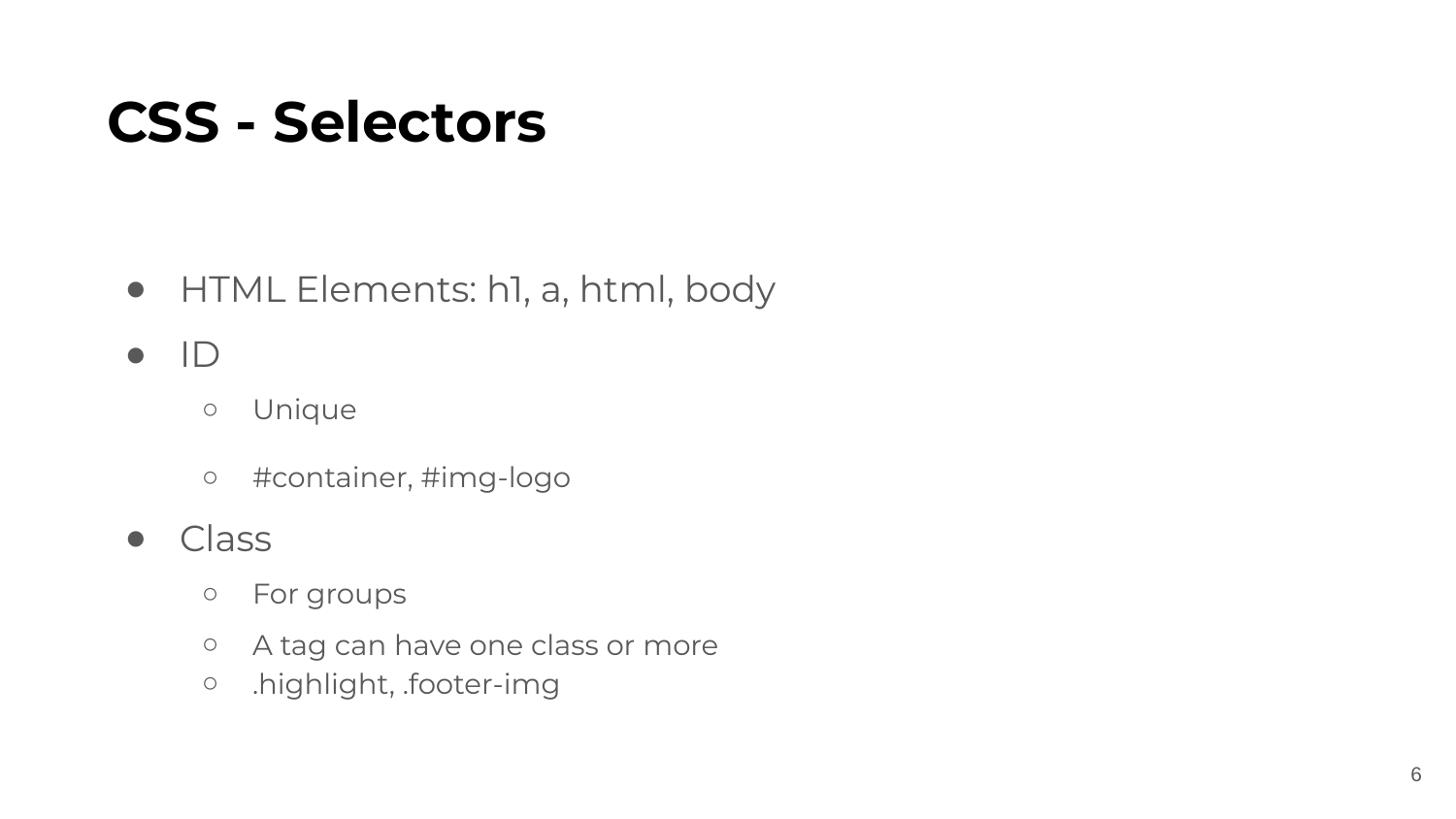

# CSS - Selectors
HTML Elements: h1, a, html, body
ID
Unique
#container, #img-logo
Class
For groups
A tag can have one class or more
.highlight, .footer-img

6